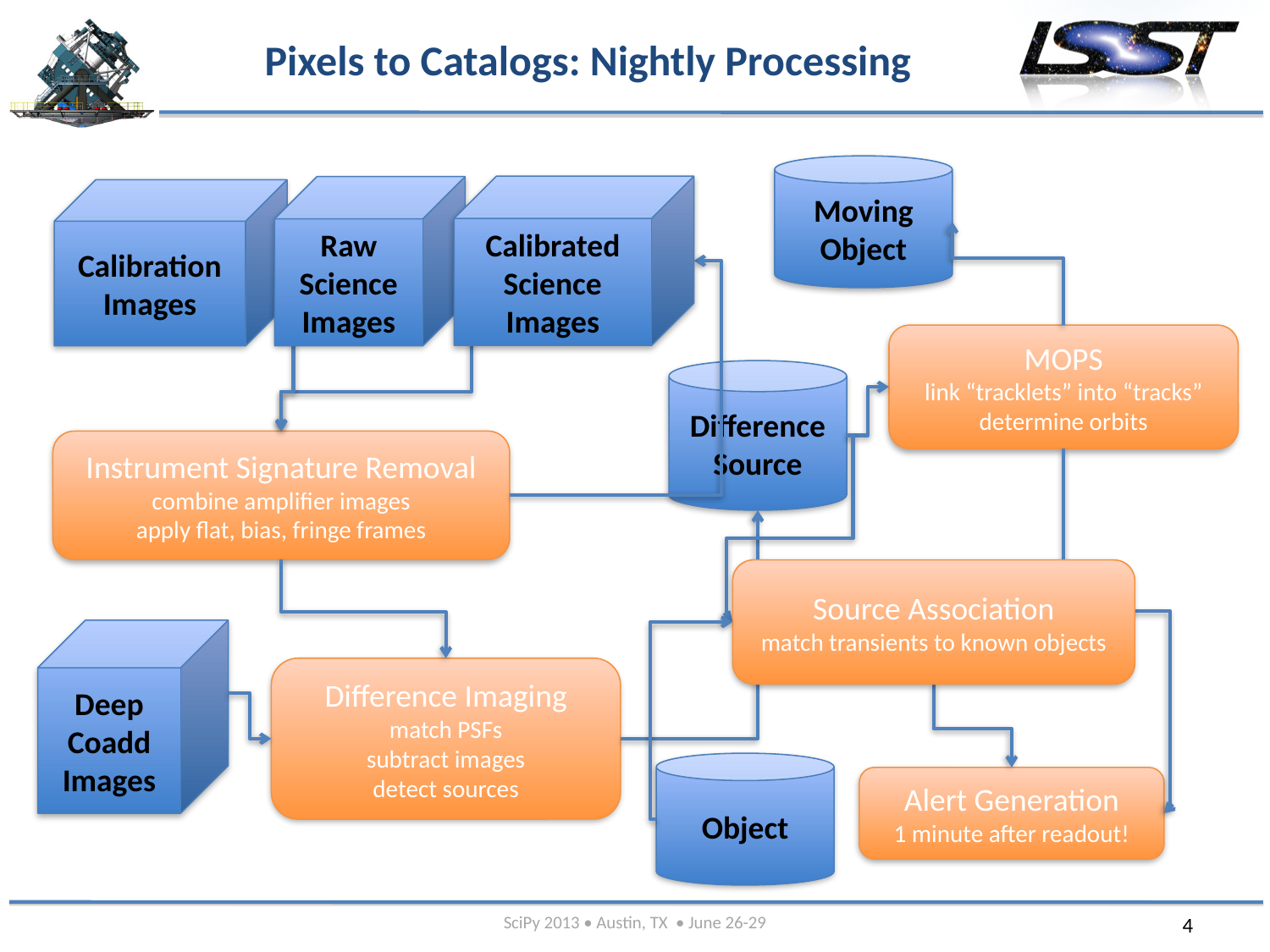

# Pixels to Catalogs: Nightly Processing
Moving Object
Calibrated Science Images
Raw Science Images
Calibration Images
MOPS
link “tracklets” into “tracks”
determine orbits
Difference
Source
Instrument Signature Removal
combine amplifier images
apply flat, bias, fringe frames
Source Association
match transients to known objects
Deep
Coadd Images
Difference Imaging
match PSFs
subtract images
detect sources
Object
Alert Generation
1 minute after readout!